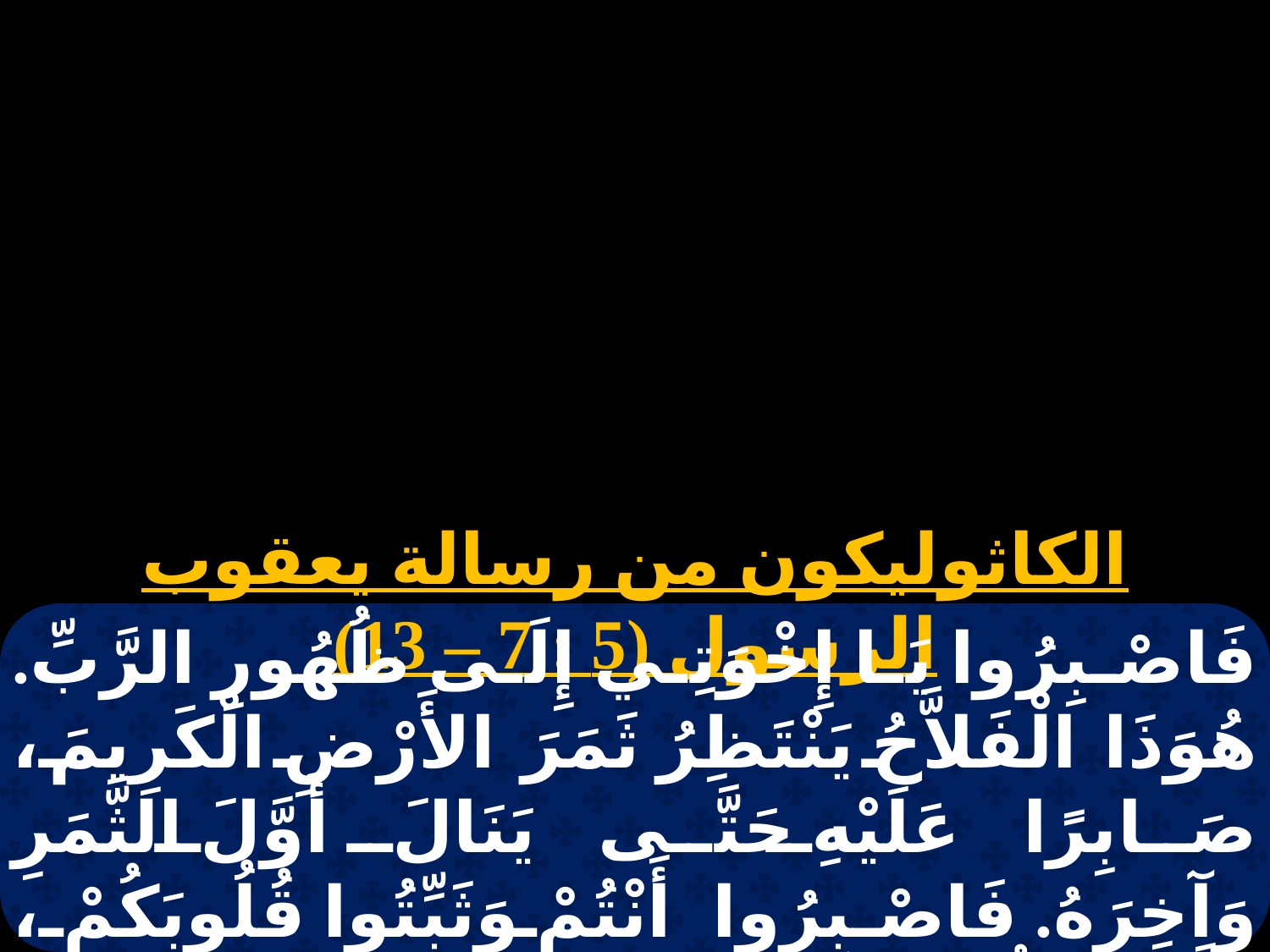

الكاثوليكون من رسالة يعقوب الرسول (5 : 7 – 13)
فَاصْبِرُوا يَا إِخْوَتِي إِلَى ظُهُورِ الرَّبِّ. هُوَذَا الْفَلاَّحُ يَنْتَظِرُ ثَمَرَ الأَرْضِ الْكَرِيمَ، صَابِرًا عَلَيْهِ حَتَّى يَنَالَ أَوَّلَ الثَّمَرِ وَآخِرَهُ. فَاصْبِرُوا أَنْتُمْ وَثَبِّتُوا قُلُوبَكُمْ، لأَنَّ ظُهُورَ الرَّبِّ قَدِ اقْتَرَبَ. لاَ يَئِنَّ بَعْضُكُمْ عَلَى بَعْضٍ يَا إِخْوَتِي لِئَلاَّ تُدَانُوا.